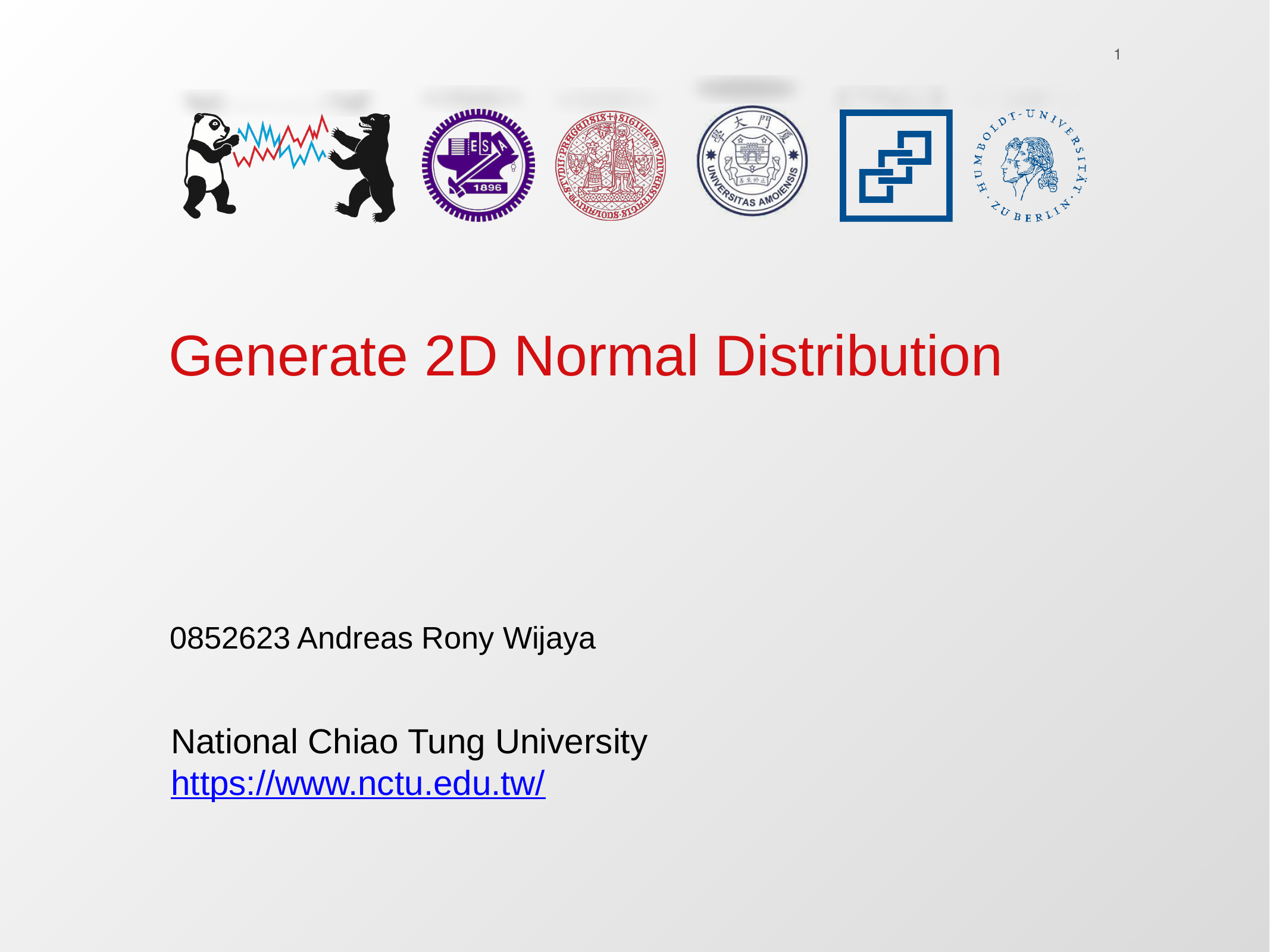

1
Generate 2D Normal Distribution
0852623 Andreas Rony Wijaya